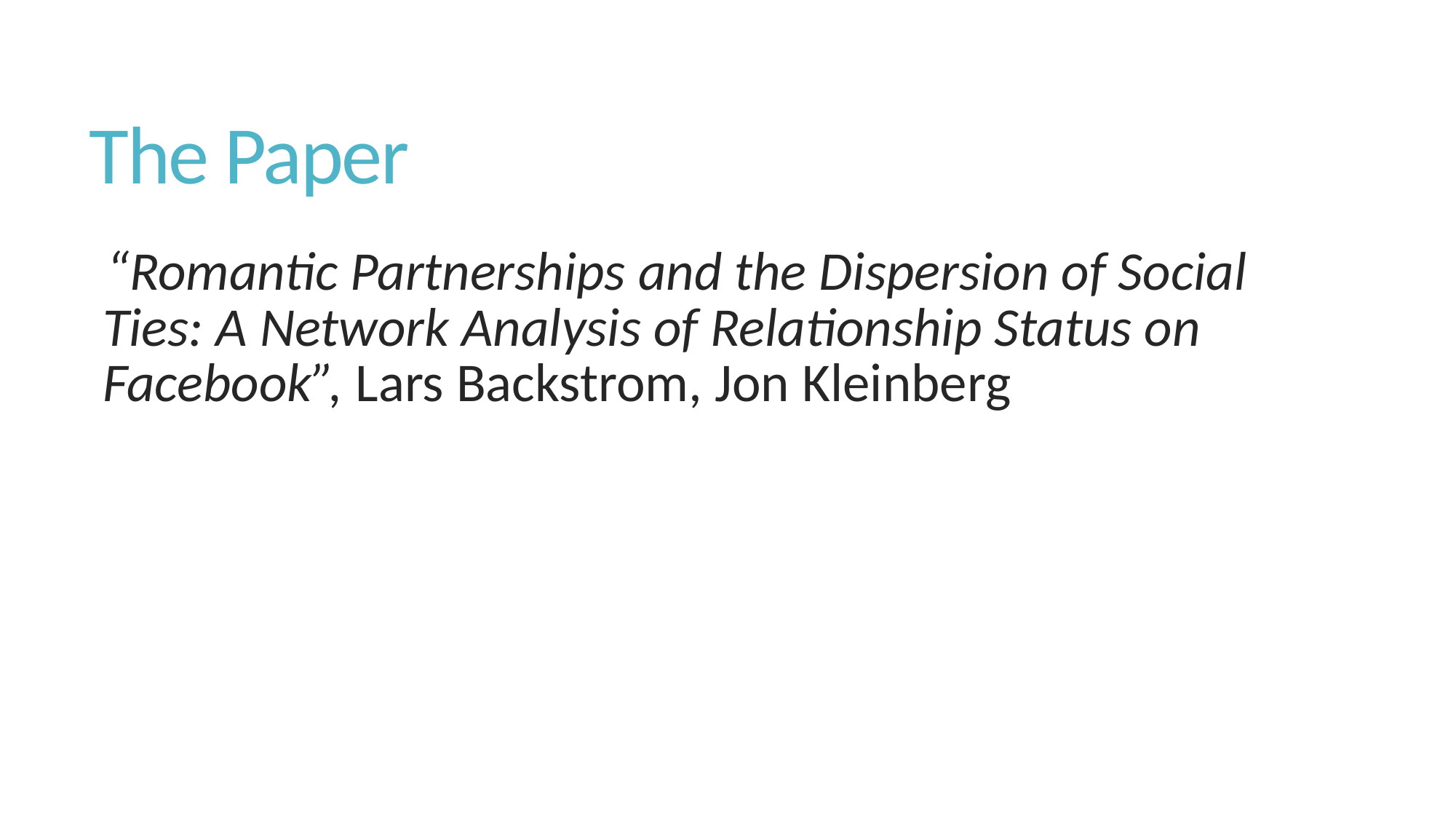

# The Paper
“Romantic Partnerships and the Dispersion of Social Ties: A Network Analysis of Relationship Status on Facebook”, Lars Backstrom, Jon Kleinberg